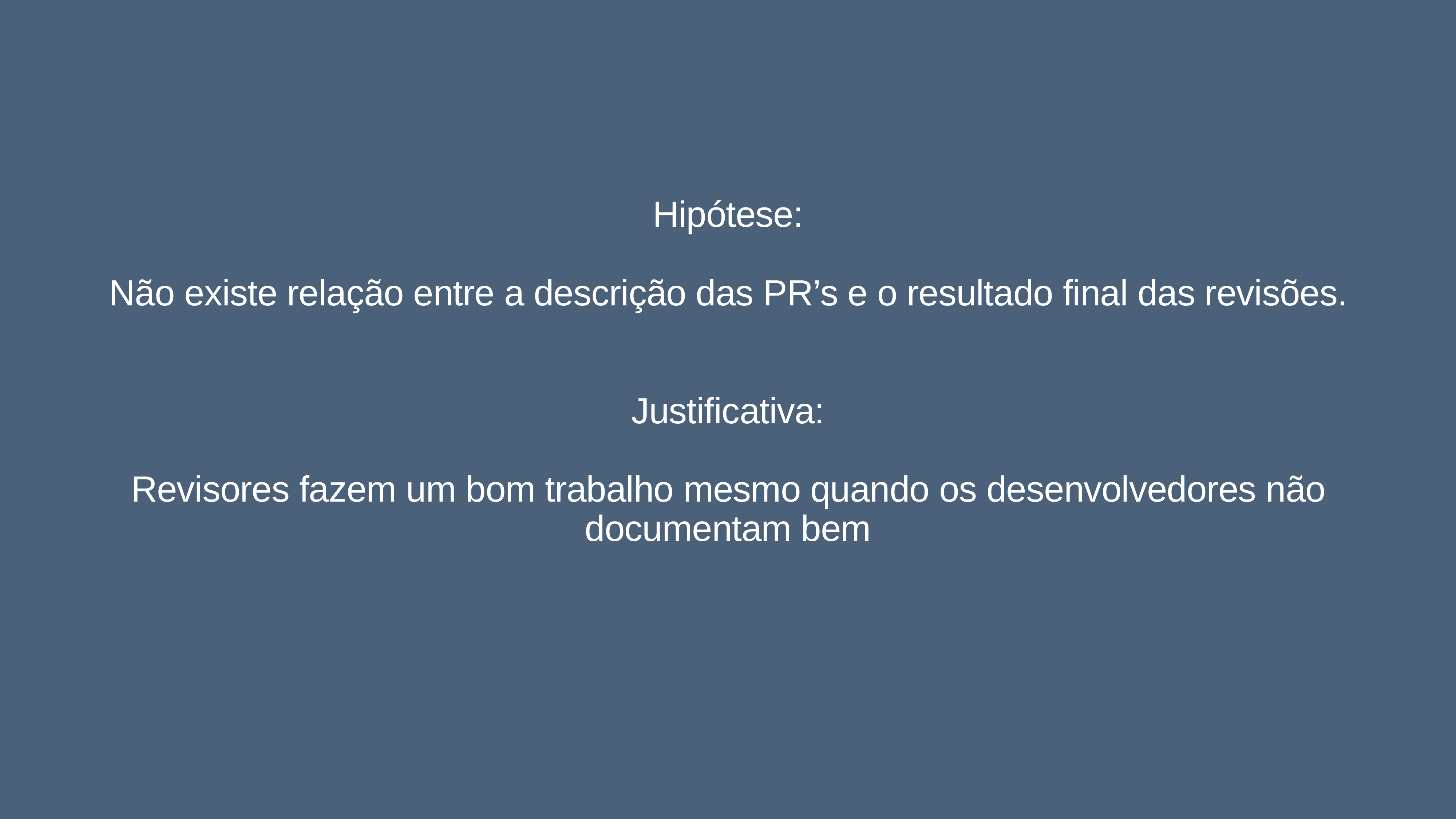

Hipótese:

Não existe relação entre a descrição das PR’s e o resultado final das revisões.

Justificativa:

Revisores fazem um bom trabalho mesmo quando os desenvolvedores não documentam bem